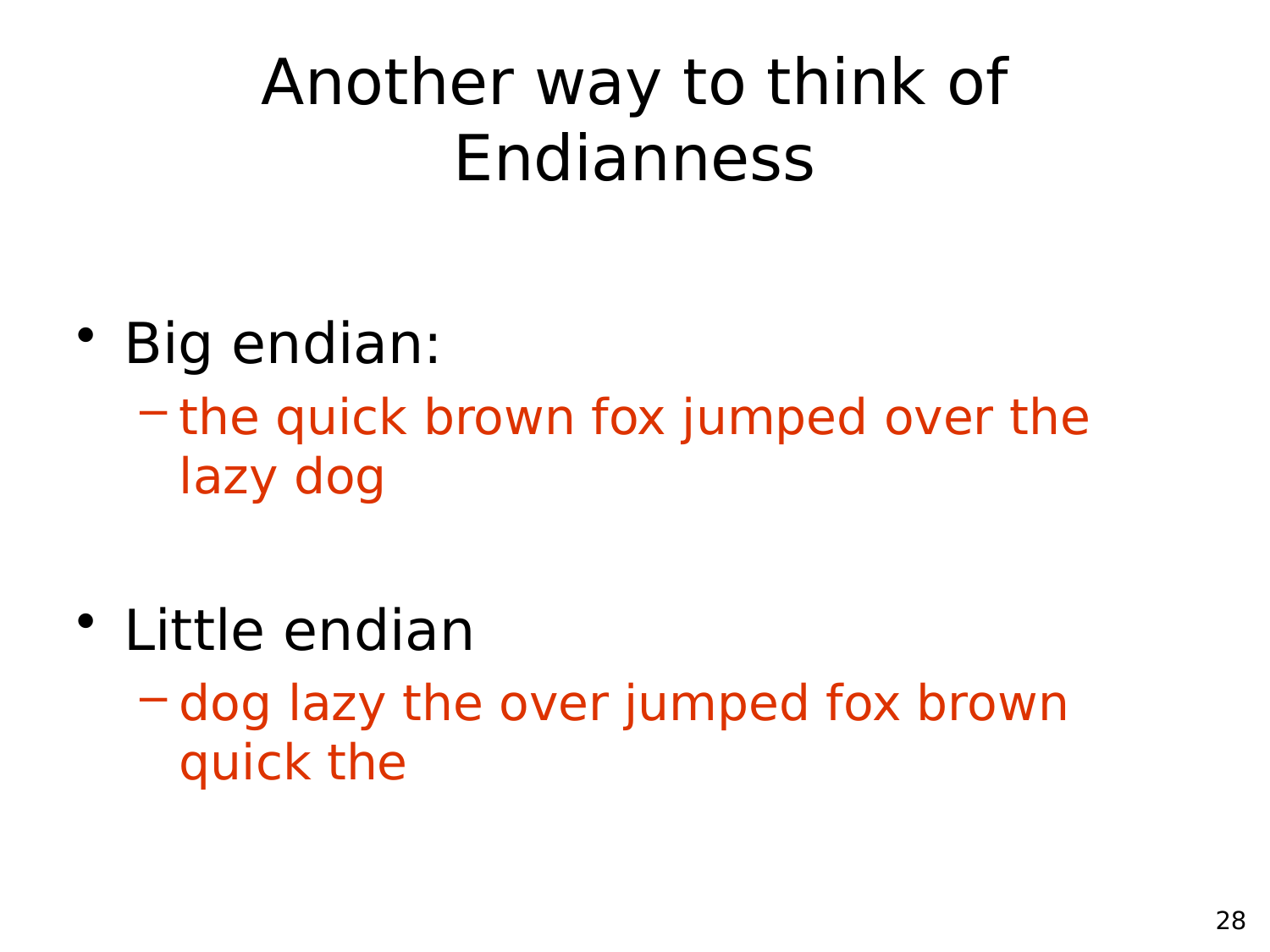

# Another way to think of Endianness

Big endian:
the quick brown fox jumped over the lazy dog

Little endian
dog lazy the over jumped fox brown quick the